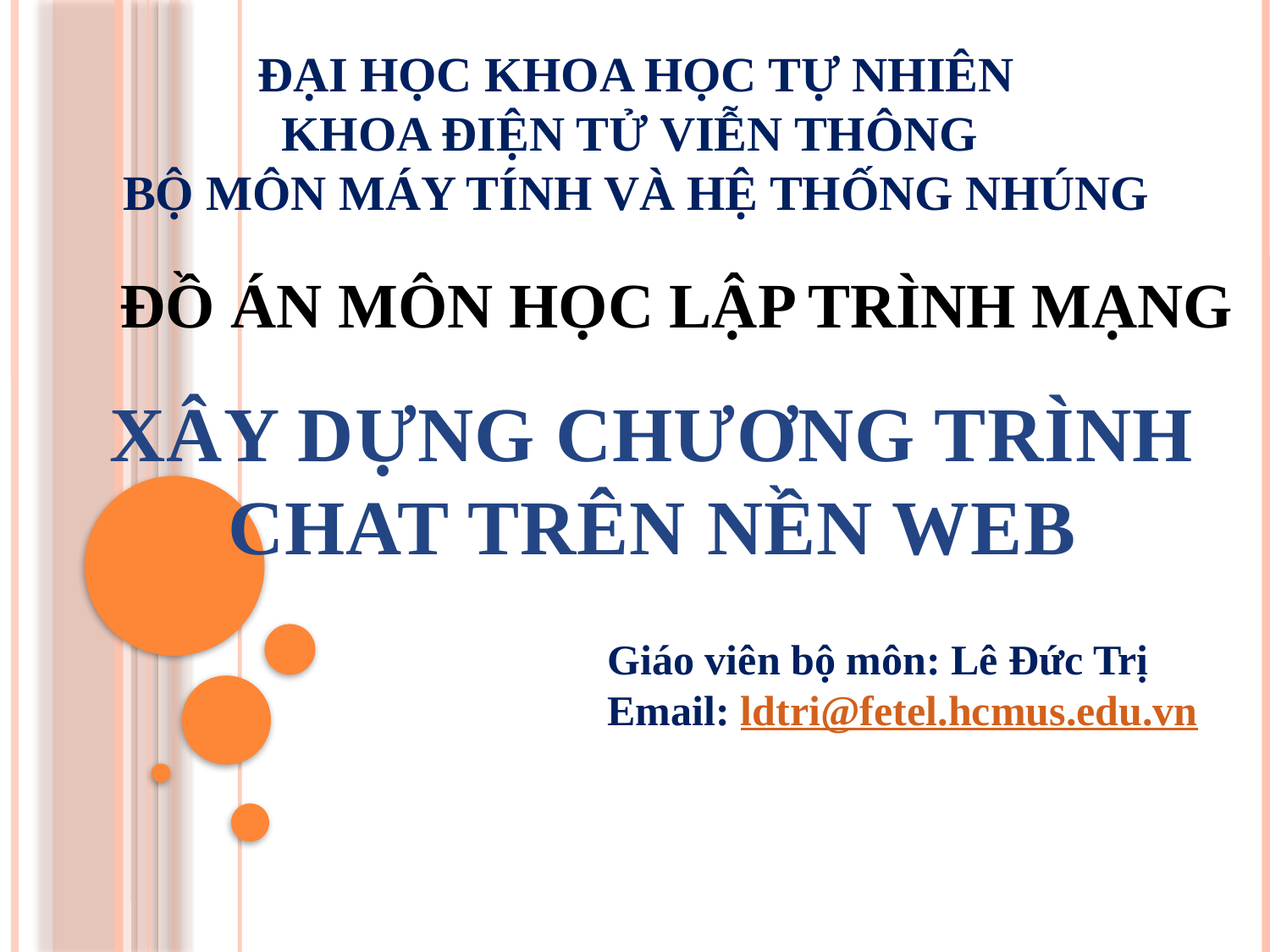

Đại Học Khoa Học Tự Nhiên
Khoa Điện Tử Viễn Thông
Bộ môn Máy Tính và Hệ Thống Nhúng
ĐỒ ÁN MÔN HỌC LẬP TRÌNH MẠNG
XÂY DỰNG CHƯƠNG TRÌNH CHAT TRÊN NỀN WEB
Giáo viên bộ môn: Lê Đức Trị
Email: ldtri@fetel.hcmus.edu.vn